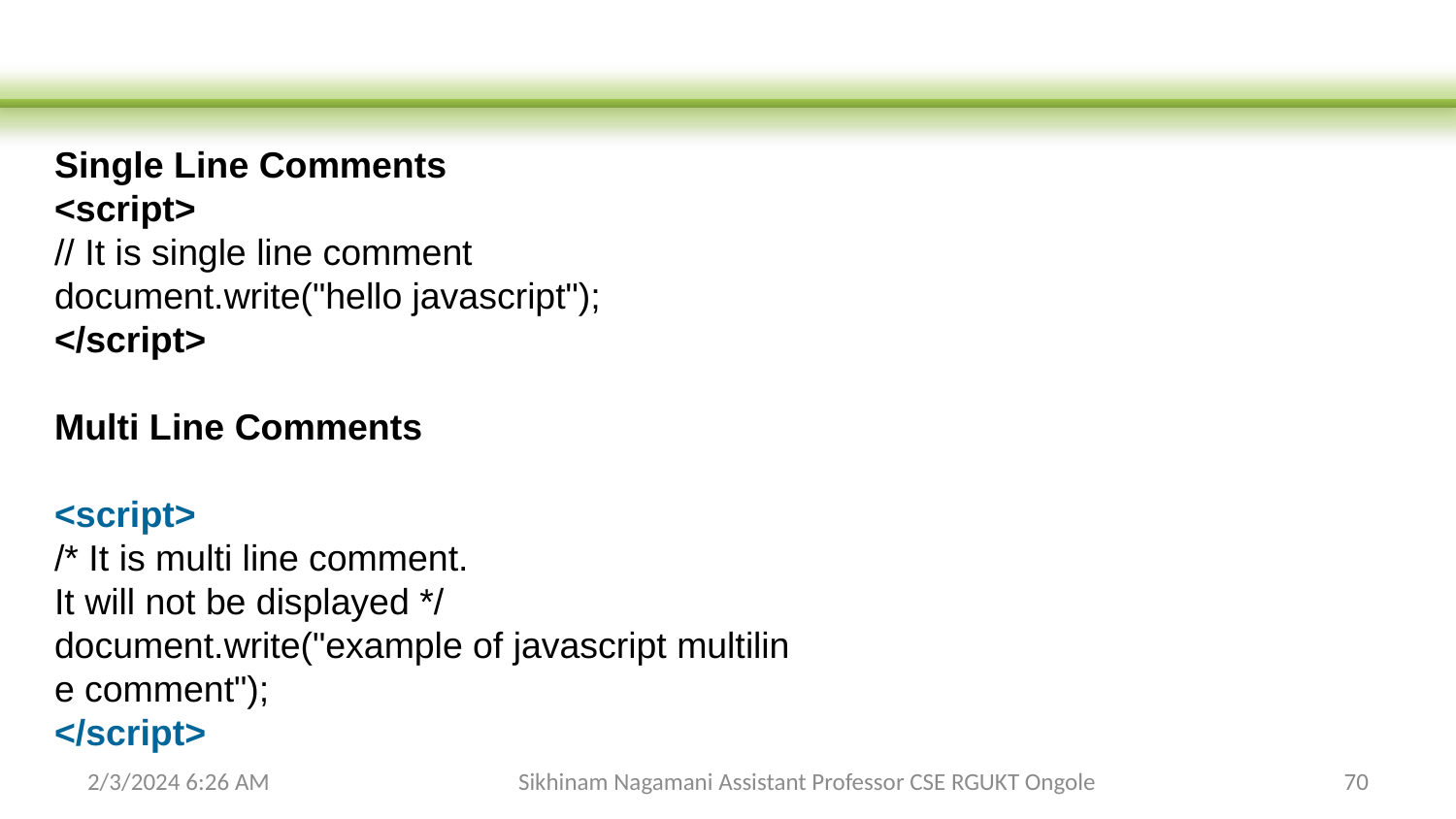

Single Line Comments
<script>
// It is single line comment
document.write("hello javascript");
</script>

Multi Line Comments

<script>
/* It is multi line comment.
It will not be displayed */
document.write("example of javascript multiline comment");
</script>

2/3/2024 6:26 AM
Sikhinam Nagamani Assistant Professor CSE RGUKT Ongole
70